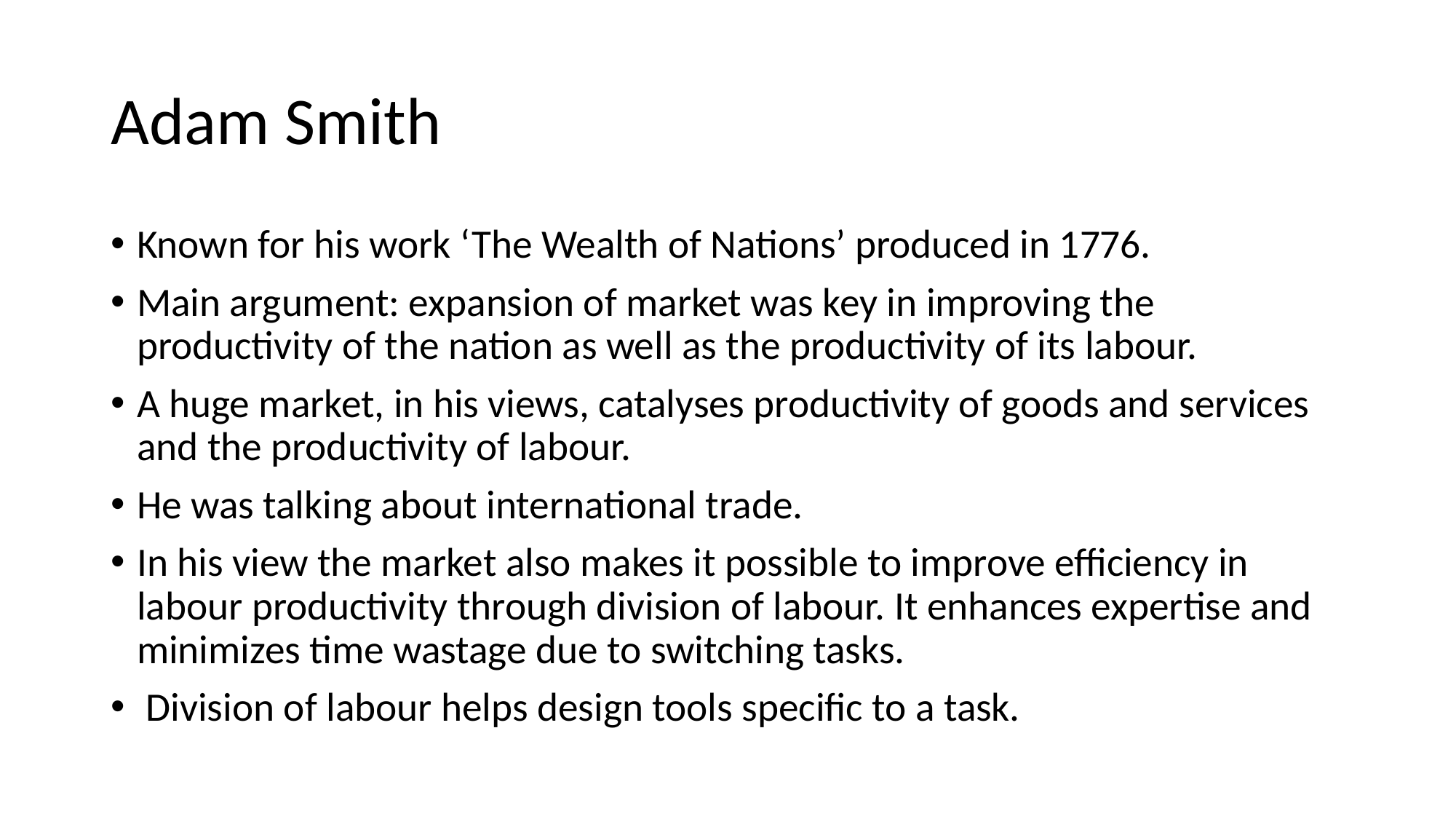

# Adam Smith
Known for his work ‘The Wealth of Nations’ produced in 1776.
Main argument: expansion of market was key in improving the productivity of the nation as well as the productivity of its labour.
A huge market, in his views, catalyses productivity of goods and services and the productivity of labour.
He was talking about international trade.
In his view the market also makes it possible to improve efficiency in labour productivity through division of labour. It enhances expertise and minimizes time wastage due to switching tasks.
 Division of labour helps design tools specific to a task.